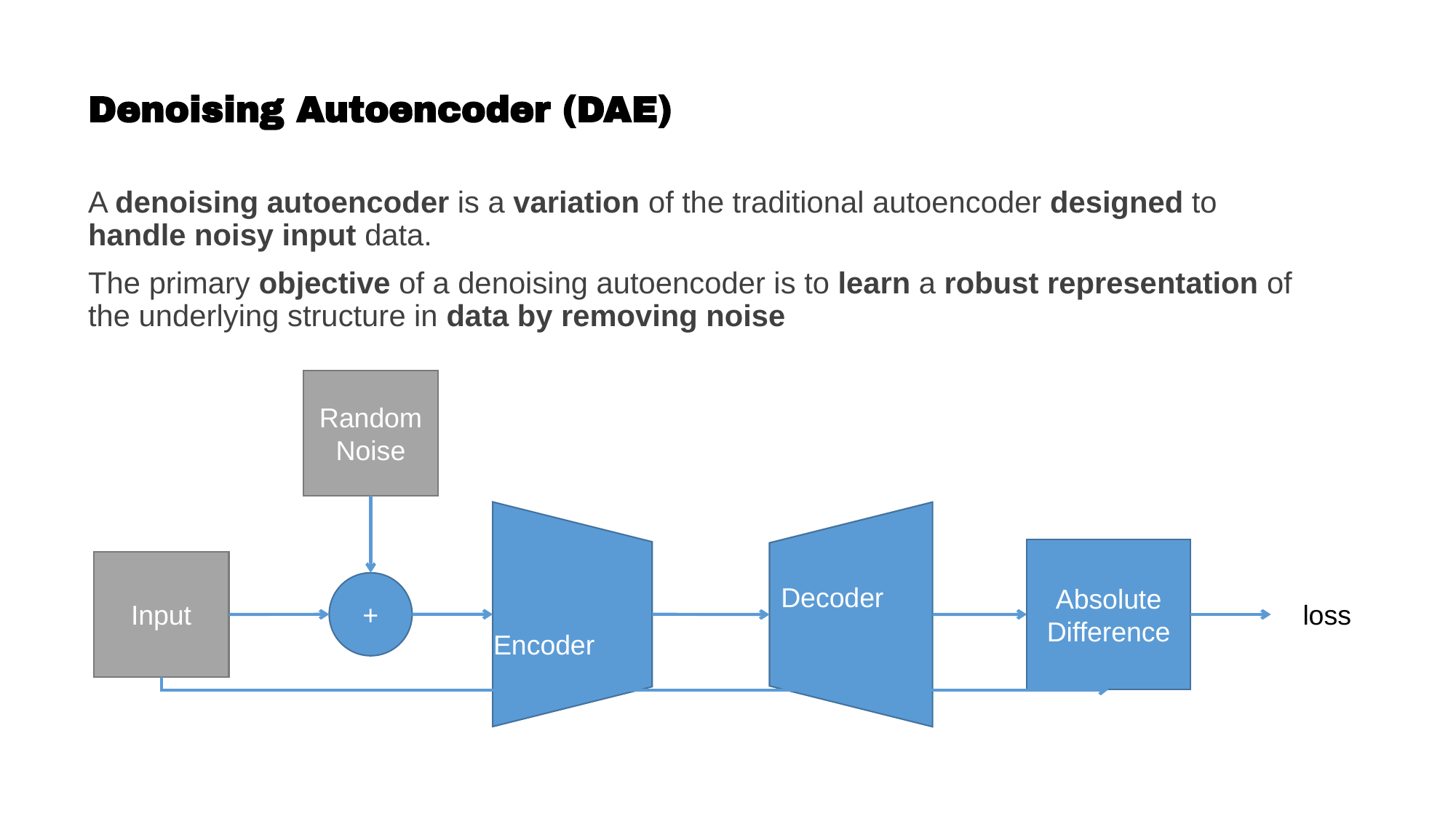

# Denoising Autoencoder (DAE)
A denoising autoencoder is a variation of the traditional autoencoder designed to handle noisy input data.
The primary objective of a denoising autoencoder is to learn a robust representation of the underlying structure in data by removing noise
Random
Noise
Decoder
Encoder
Absolute
Difference
Input
+
loss